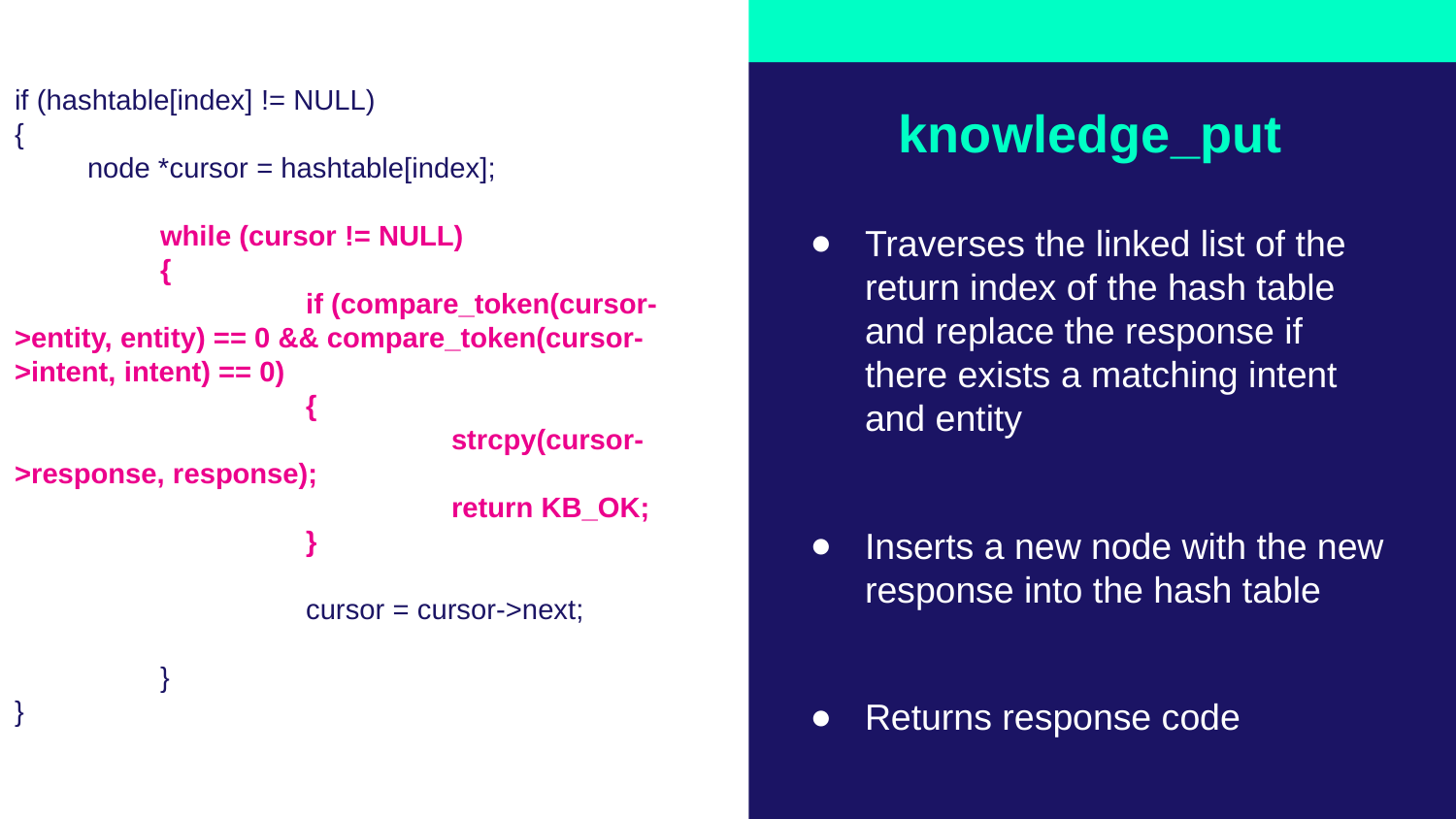

if (hashtable[index] != NULL)
{
node *cursor = hashtable[index];

	while (cursor != NULL)
	{
		if (compare_token(cursor->entity, entity) == 0 && compare_token(cursor->intent, intent) == 0)
		{
			strcpy(cursor->response, response);
			return KB_OK;
		}

		cursor = cursor->next;

	}
}
# knowledge_put
Traverses the linked list of the return index of the hash table and replace the response if there exists a matching intent and entity

Inserts a new node with the new response into the hash table

Returns response code